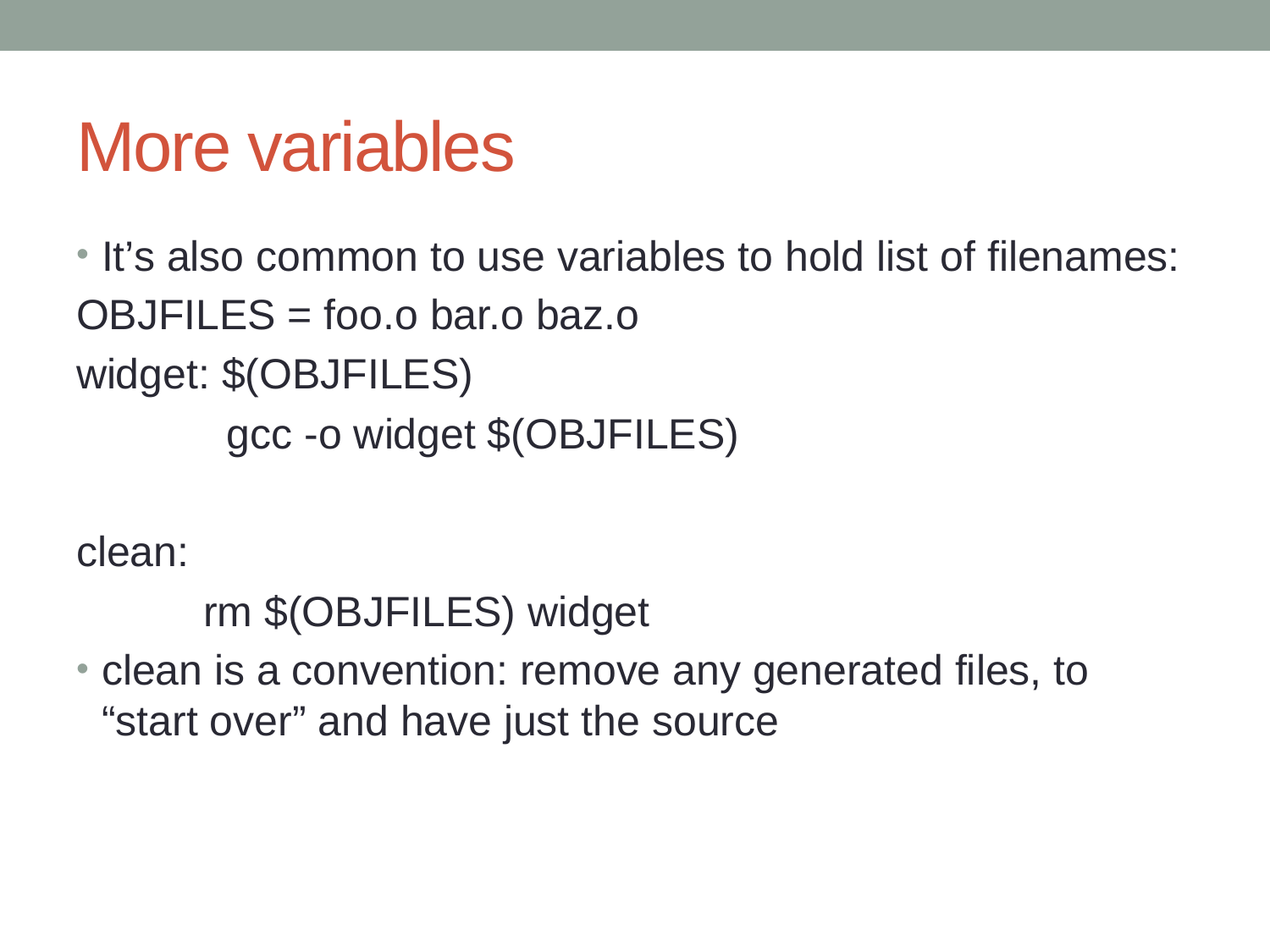

# More variables
It’s also common to use variables to hold list of filenames:
OBJFILES = foo.o bar.o baz.o
widget: $(OBJFILES)
	  gcc -o widget $(OBJFILES)

clean:
	rm $(OBJFILES) widget
clean is a convention: remove any generated files, to “start over” and have just the source